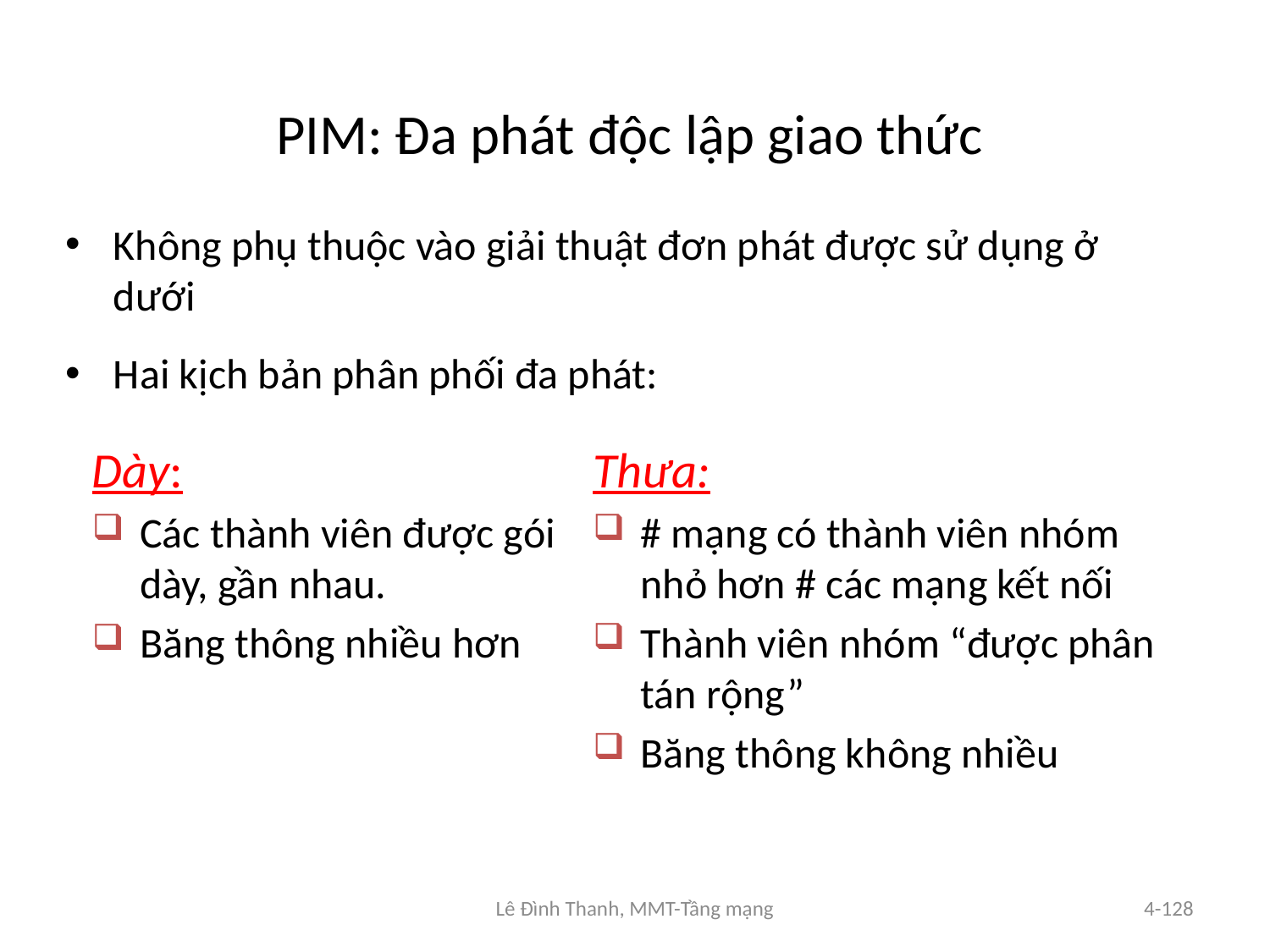

# PIM: Đa phát độc lập giao thức
Không phụ thuộc vào giải thuật đơn phát được sử dụng ở dưới
Hai kịch bản phân phối đa phát:

Dày:
Các thành viên được gói dày, gần nhau.
Băng thông nhiều hơn
Thưa:
# mạng có thành viên nhóm nhỏ hơn # các mạng kết nối
Thành viên nhóm “được phân tán rộng”
Băng thông không nhiều
Lê Đình Thanh, MMT-Tầng mạng
4-128